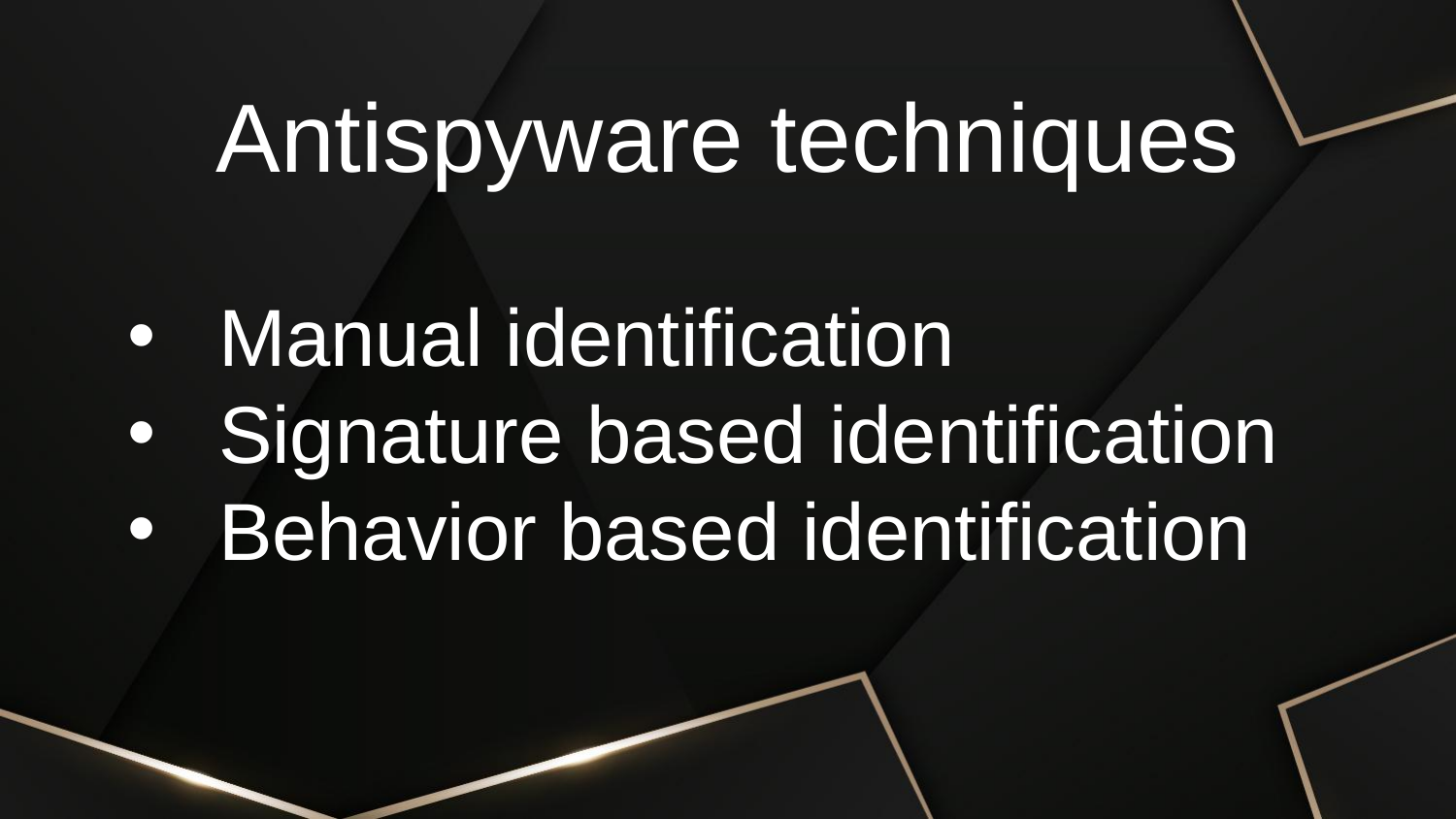

# Antispyware techniques

Manual identification
Signature based identification
Behavior based identification